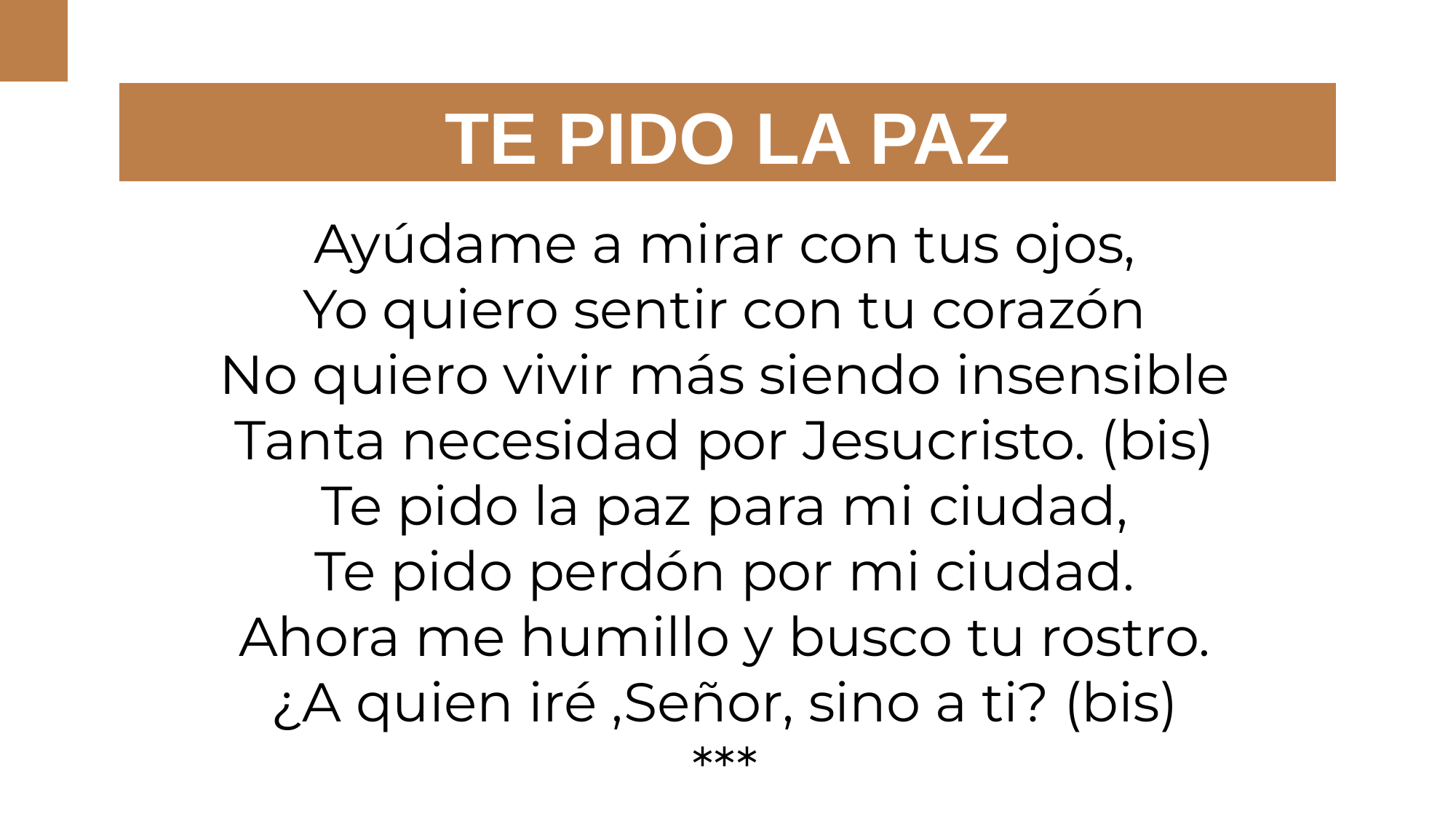

TE PIDO LA PAZ
Ayúdame a mirar con tus ojos,
Yo quiero sentir con tu corazón
No quiero vivir más siendo insensible
Tanta necesidad por Jesucristo. (bis)
Te pido la paz para mi ciudad,
Te pido perdón por mi ciudad.
Ahora me humillo y busco tu rostro.
¿A quien iré ,Señor, sino a ti? (bis)
***